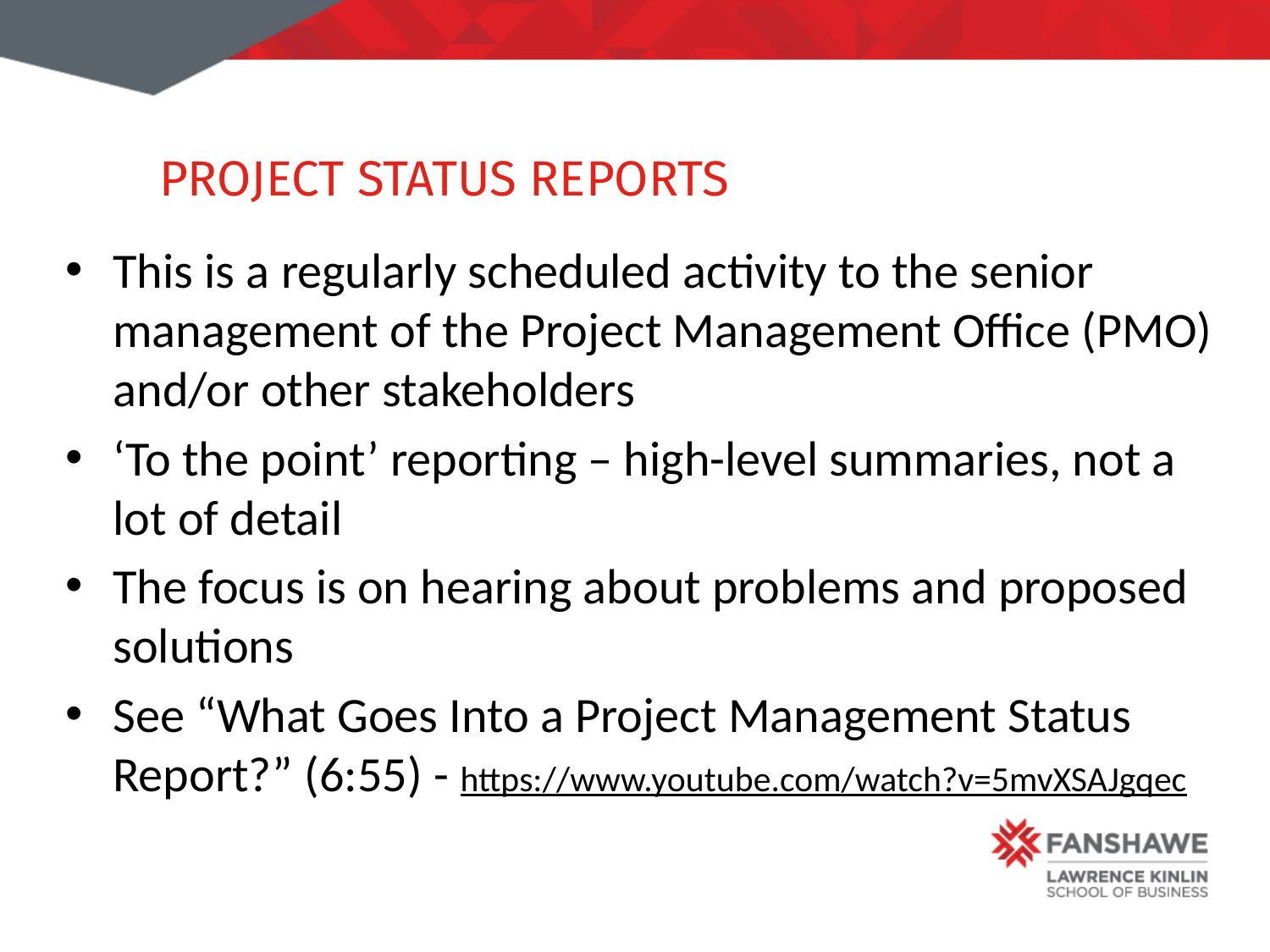

# Project Status Reports
This is a regularly scheduled activity to the senior management of the Project Management Office (PMO) and/or other stakeholders
‘To the point’ reporting – high-level summaries, not a lot of detail
The focus is on hearing about problems and proposed solutions
See “What Goes Into a Project Management Status Report?” (6:55) - https://www.youtube.com/watch?v=5mvXSAJgqec